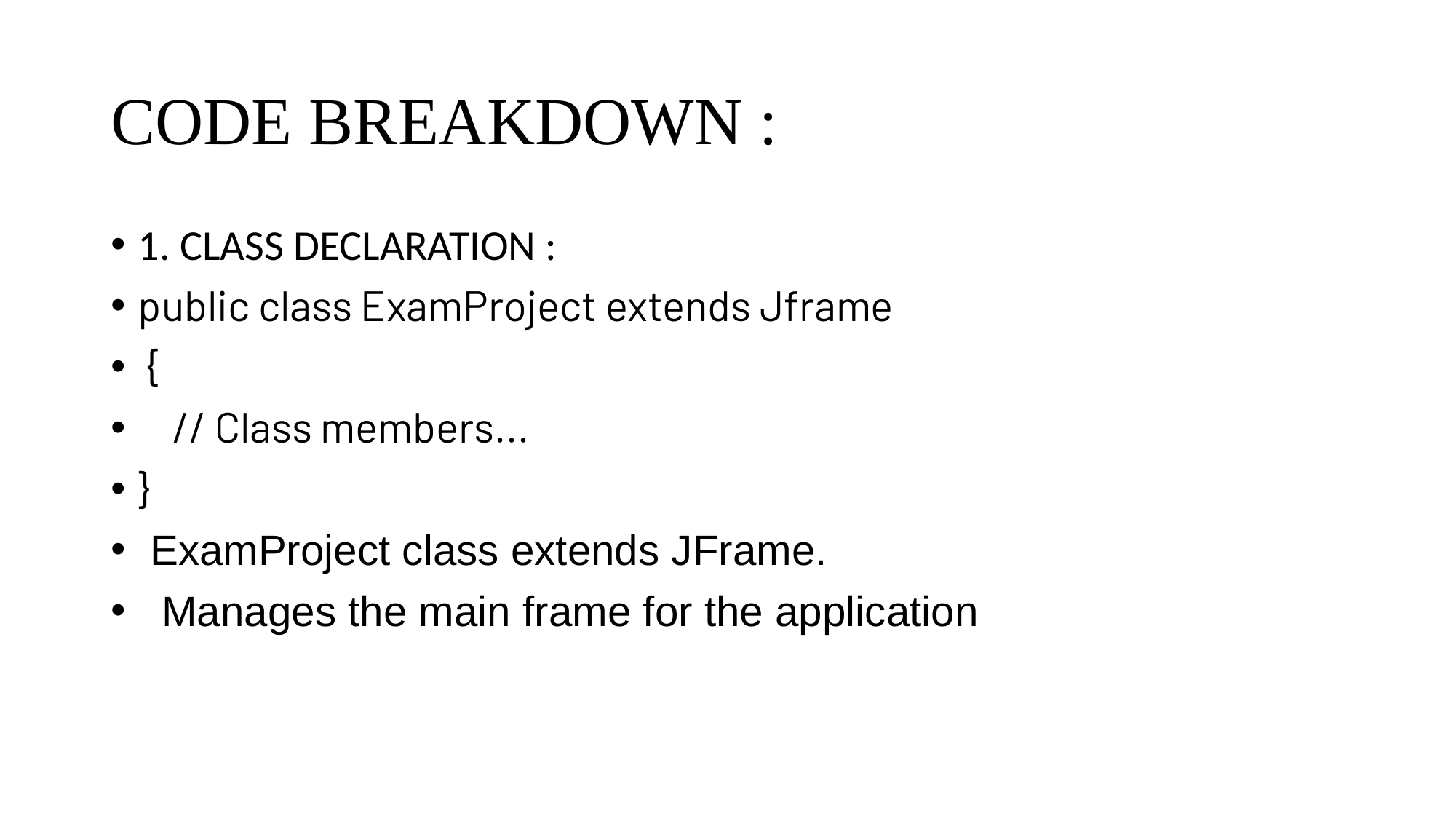

# CODE BREAKDOWN :
1. CLASS DECLARATION :
public class ExamProject extends Jframe
 {
    // Class members...
}
 ExamProject class extends JFrame.
  Manages the main frame for the application